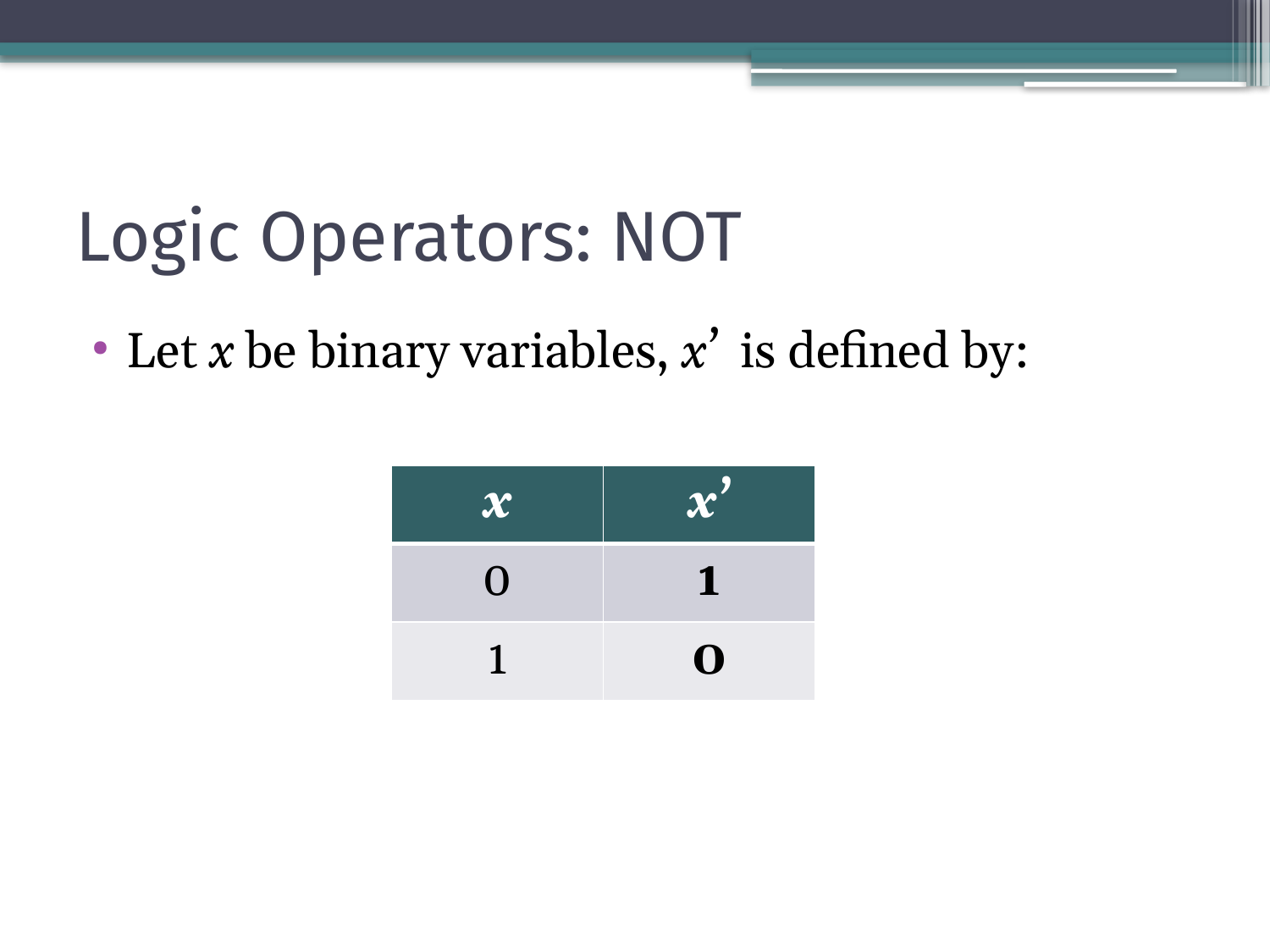

# Logic Operators: NOT
Let x be binary variables, x’  is defined by:

| x | x’ |
| --- | --- |
| 0 | 1 |
| 1 | 0 |